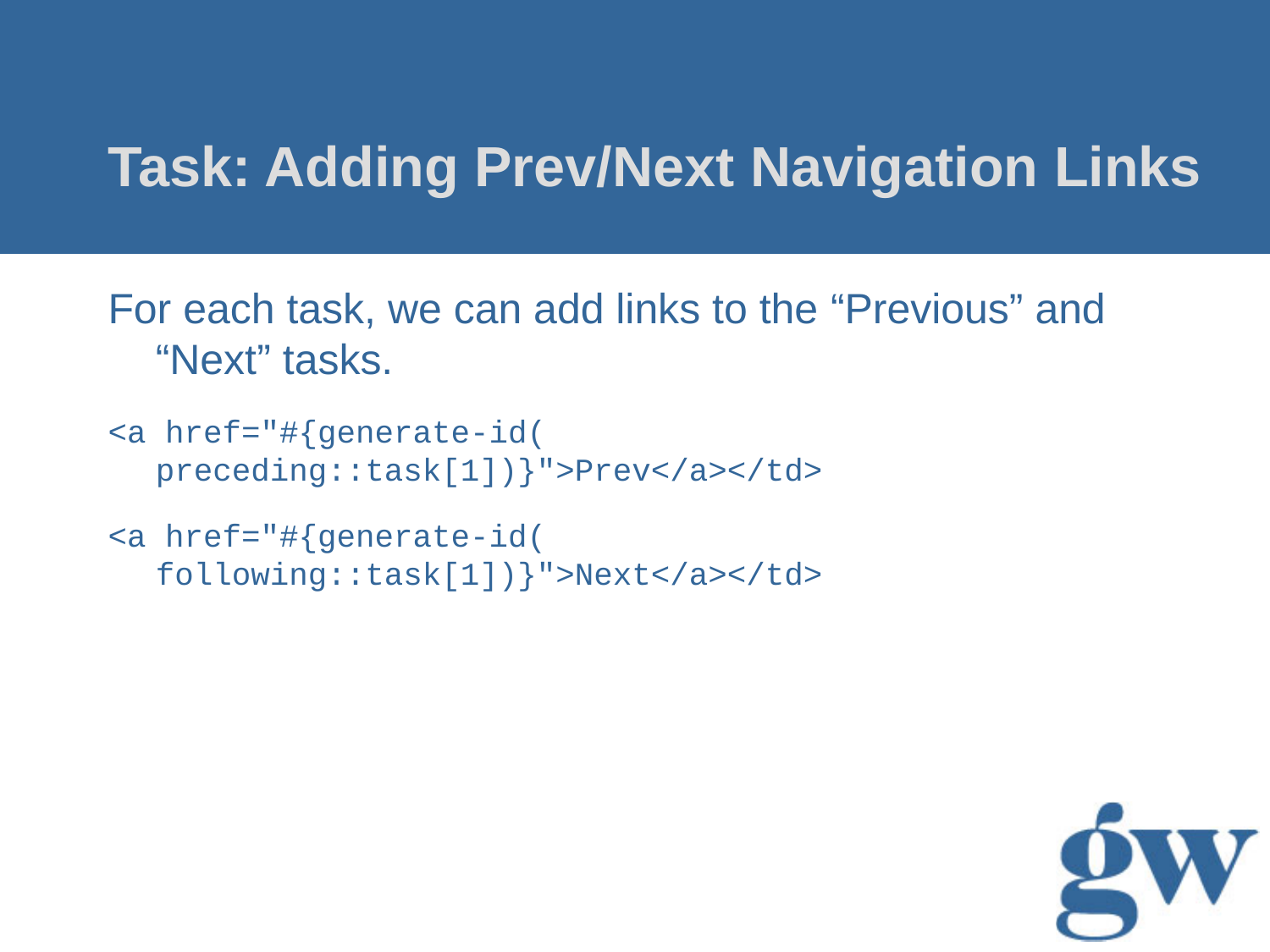

# Task: Adding Prev/Next Navigation Links
For each task, we can add links to the “Previous” and “Next” tasks.
<a href="#{generate-id( preceding::task[1])}">Prev</a></td>
<a href="#{generate-id( following::task[1])}">Next</a></td>